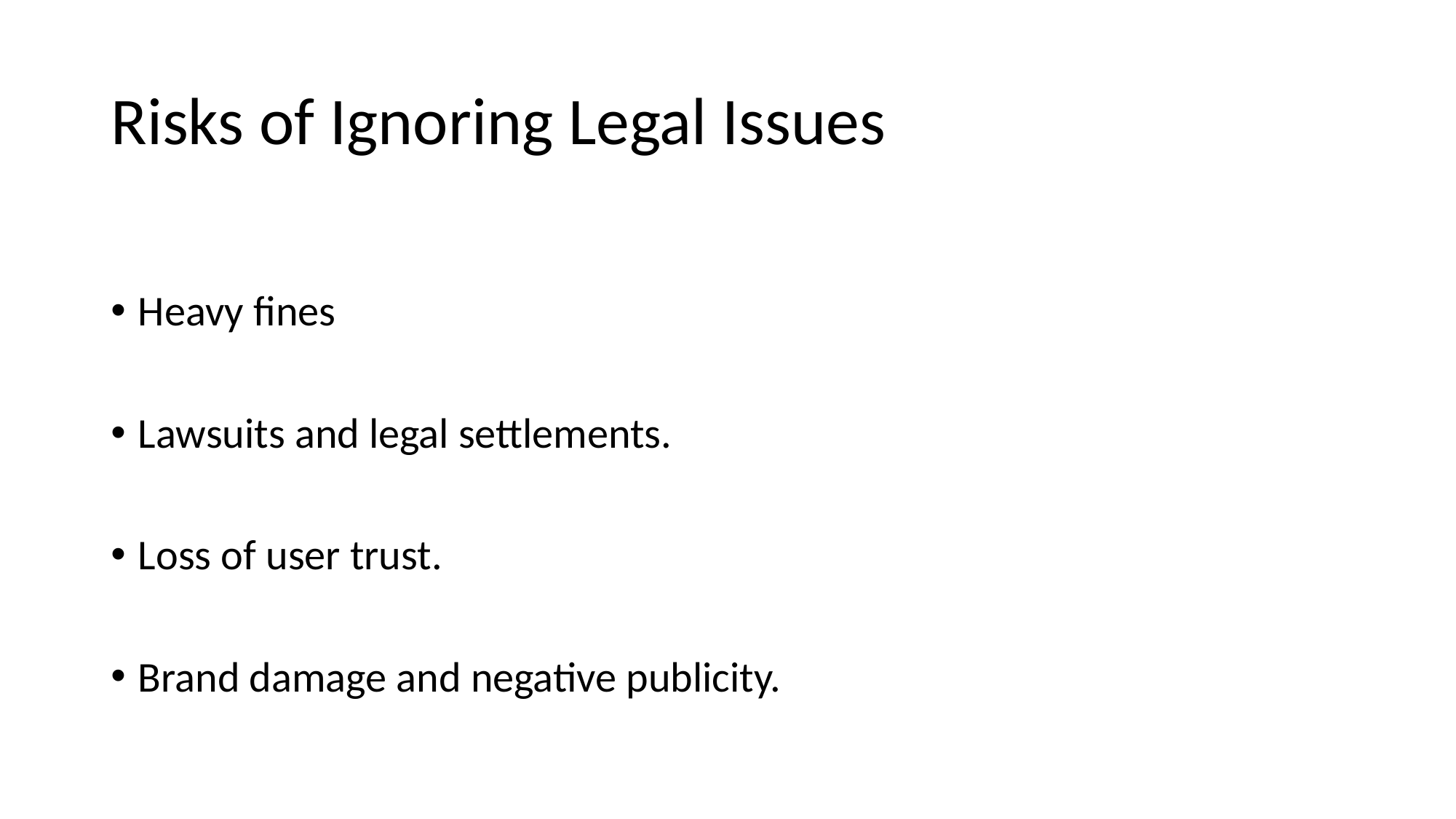

# Risks of Ignoring Legal Issues

Heavy fines

Lawsuits and legal settlements.

Loss of user trust.

Brand damage and negative publicity.